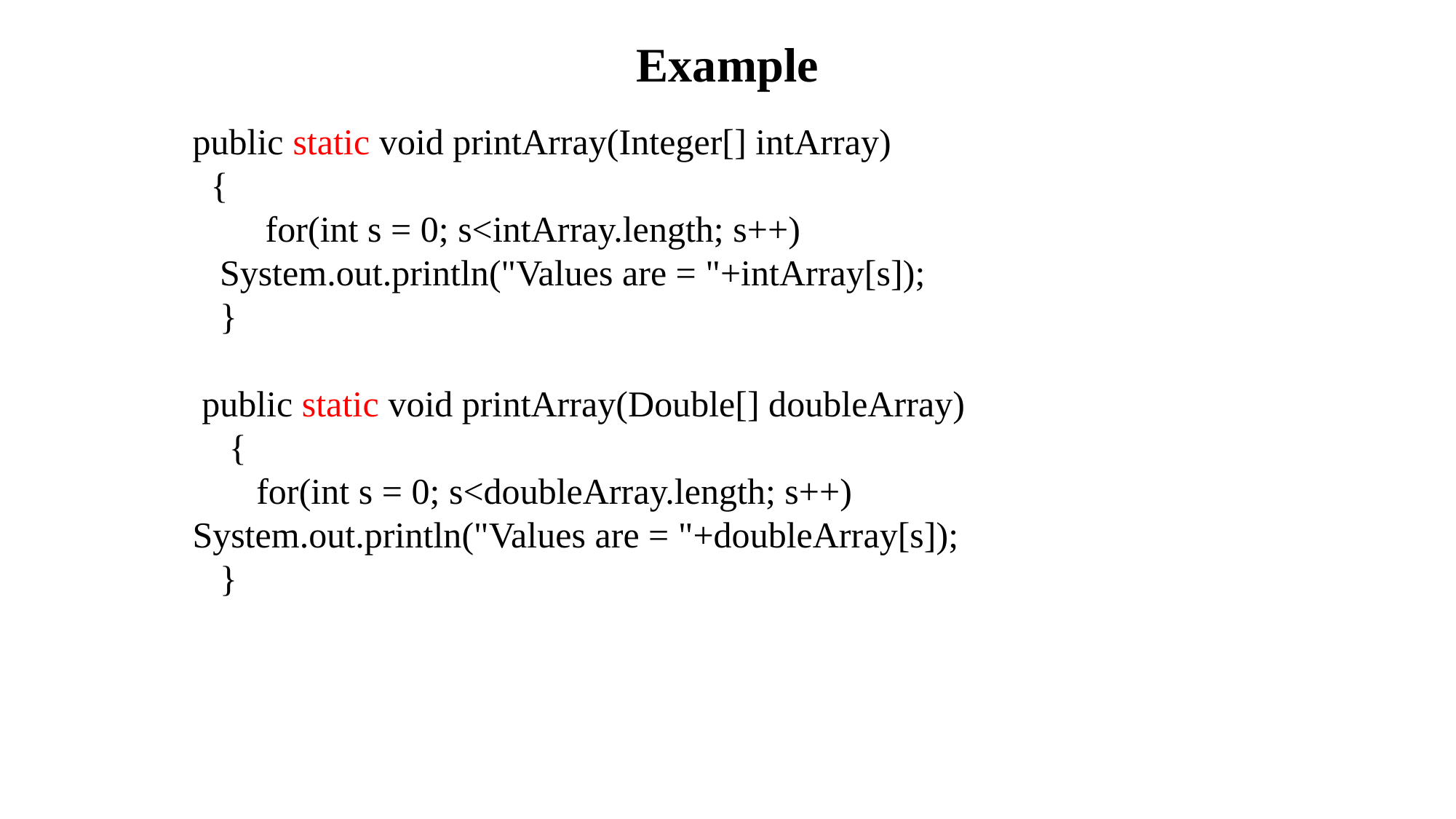

# Example
public static void printArray(Integer[] intArray)
  {
        for(int s = 0; s<intArray.length; s++)
   System.out.println("Values are = "+intArray[s]);
   }

 public static void printArray(Double[] doubleArray)
    {
       for(int s = 0; s<doubleArray.length; s++)
System.out.println("Values are = "+doubleArray[s]);
   }